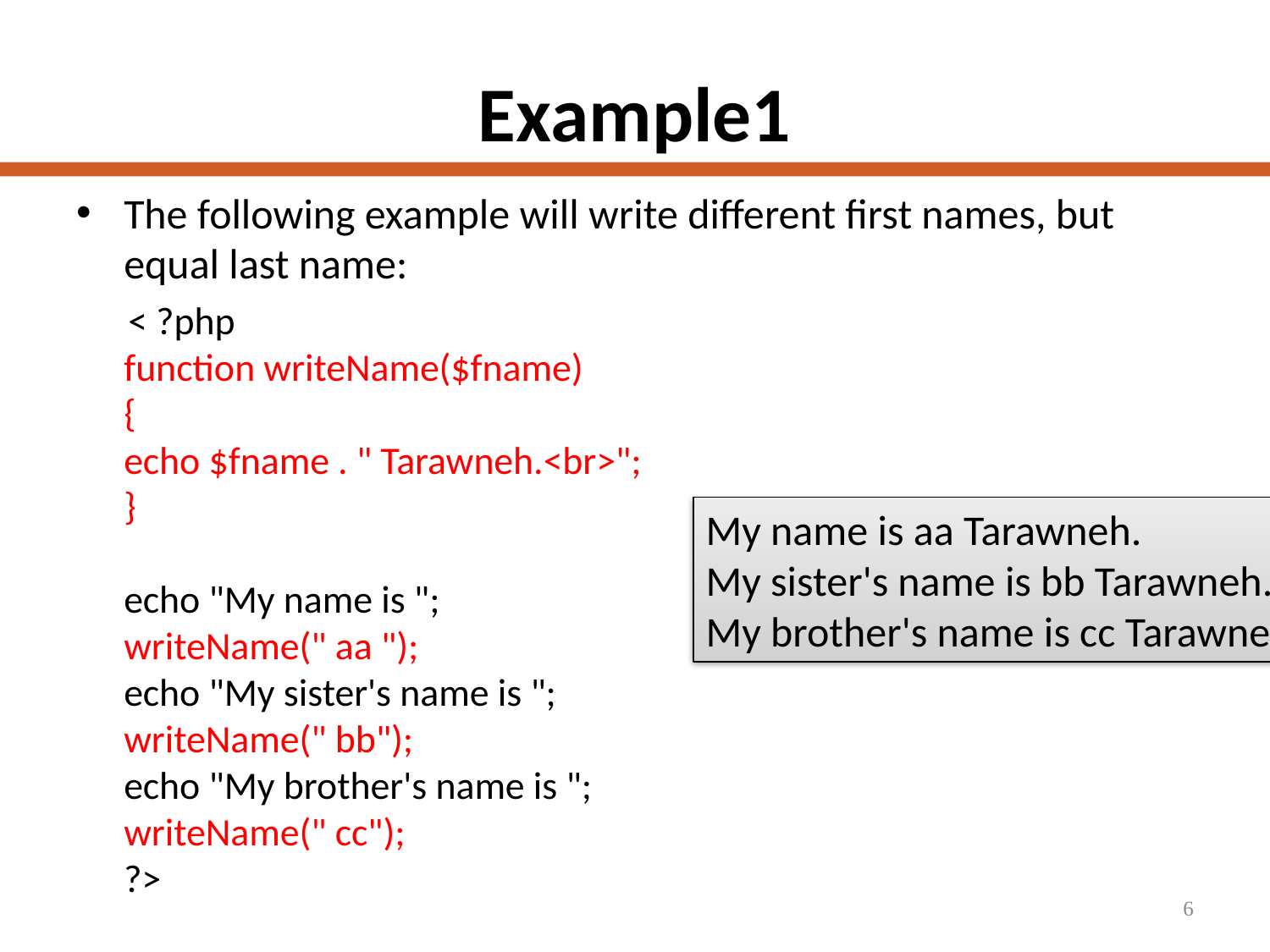

# Example1
The following example will write different first names, but equal last name:
      < ?php
function writeName($fname)
{
echo $fname . " Tarawneh.<br>";
}
echo "My name is ";
writeName(" aa ");
echo "My sister's name is ";
writeName(" bb");
echo "My brother's name is ";
writeName(" cc");
?>
My name is aa Tarawneh.
My sister's name is bb Tarawneh.
My brother's name is cc Tarawneh.
6